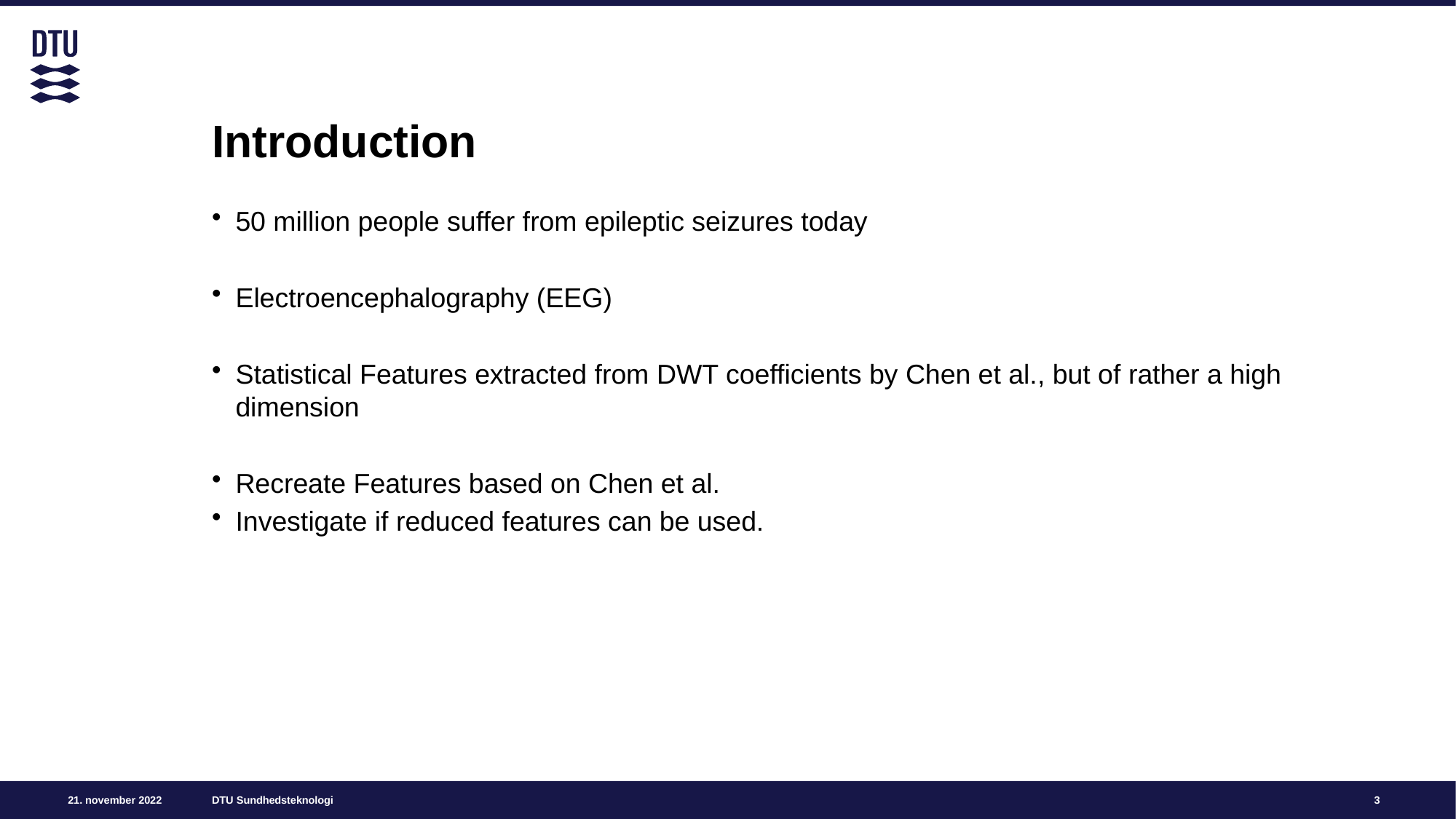

# Introduction
50 million people suffer from epileptic seizures today

Electroencephalography (EEG)

Statistical Features extracted from DWT coefficients by Chen et al., but of rather a high dimension

Recreate Features based on Chen et al.
Investigate if reduced features can be used.

3